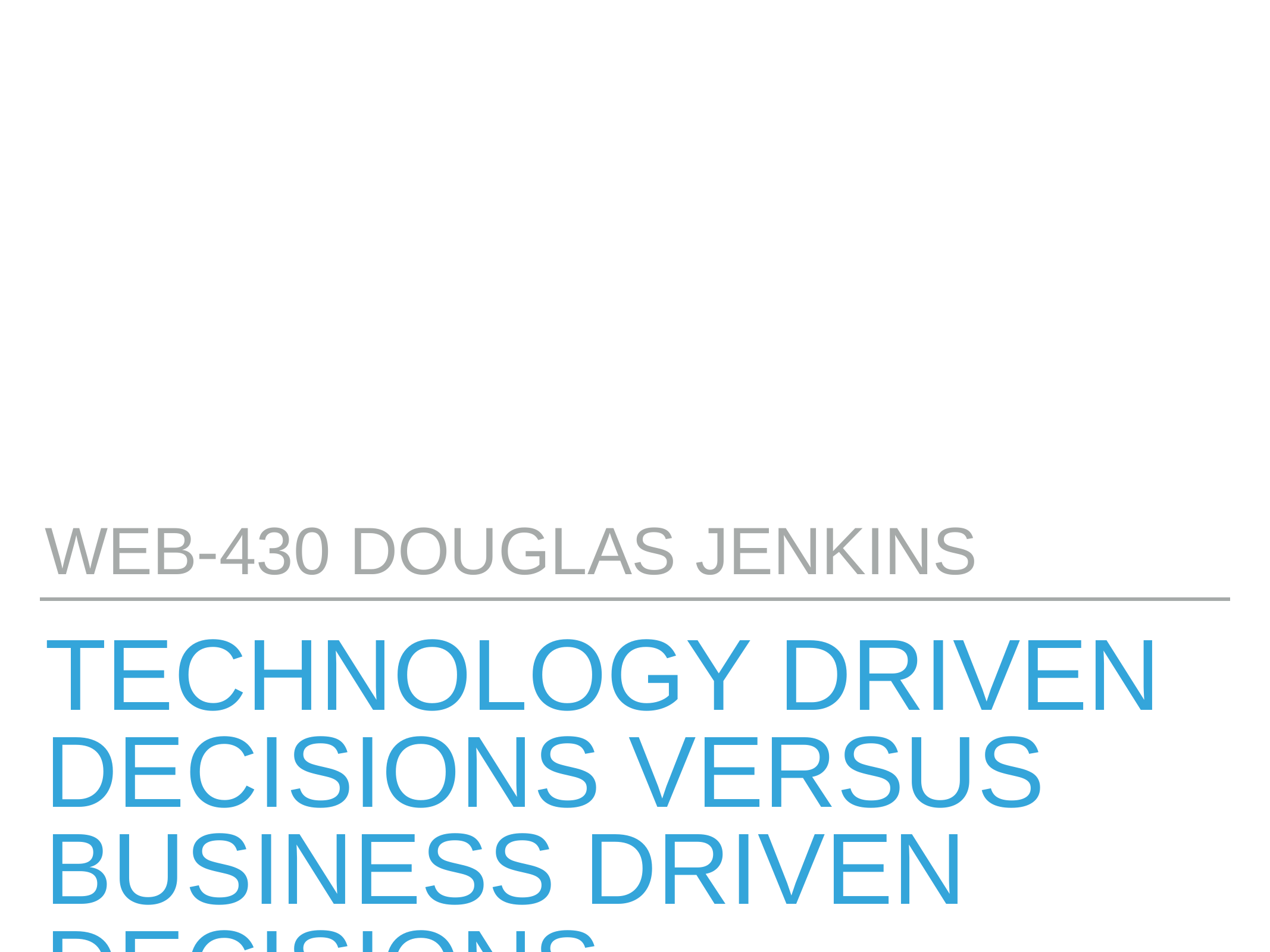

WEB-430 Douglas Jenkins
# Technology Driven Decisions versus Business Driven Decisions